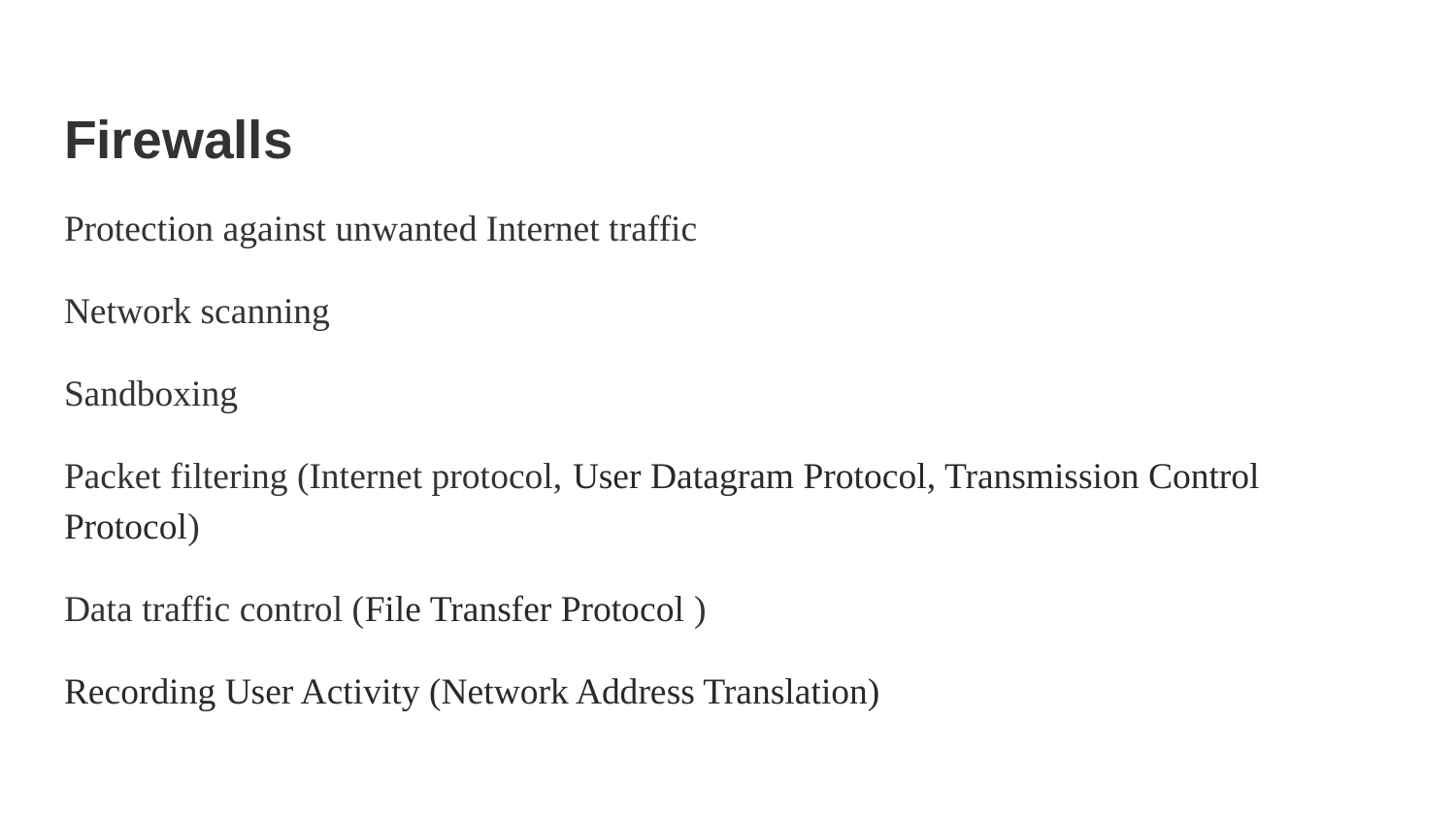

# Firewalls
Protection against unwanted Internet traffic
Network scanning
Sandboxing
Packet filtering (Internet protocol, User Datagram Protocol, Transmission Control Protocol)
Data traffic control (File Transfer Protocol )
Recording User Activity (Network Address Translation)